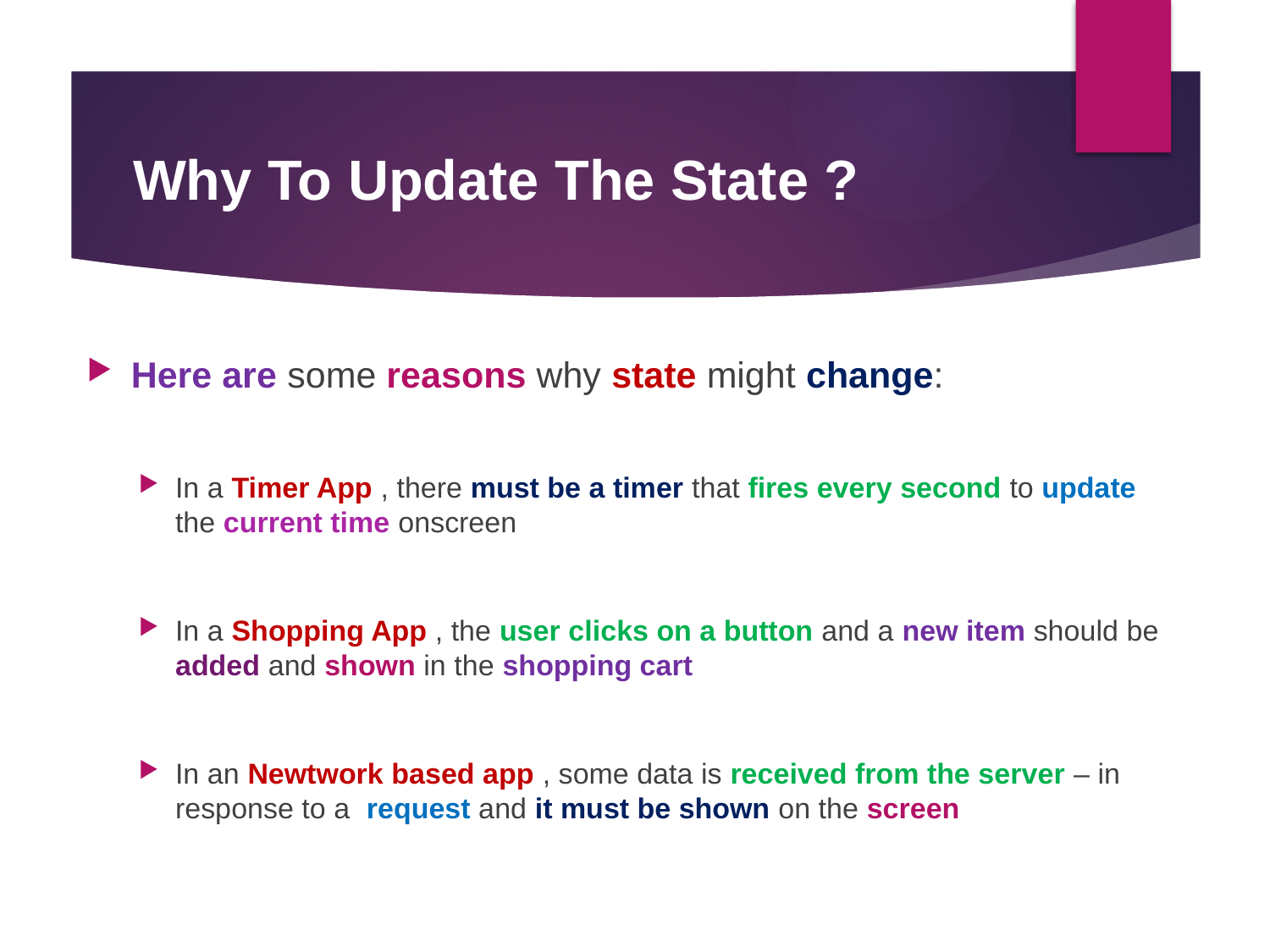

#
Why To Update The State ?
Here are some reasons why state might change:

In a Timer App , there must be a timer that fires every second to update the current time onscreen

In a Shopping App , the user clicks on a button and a new item should be added and shown in the shopping cart

In an Newtwork based app , some data is received from the server – in  response to a  request and it must be shown on the screen